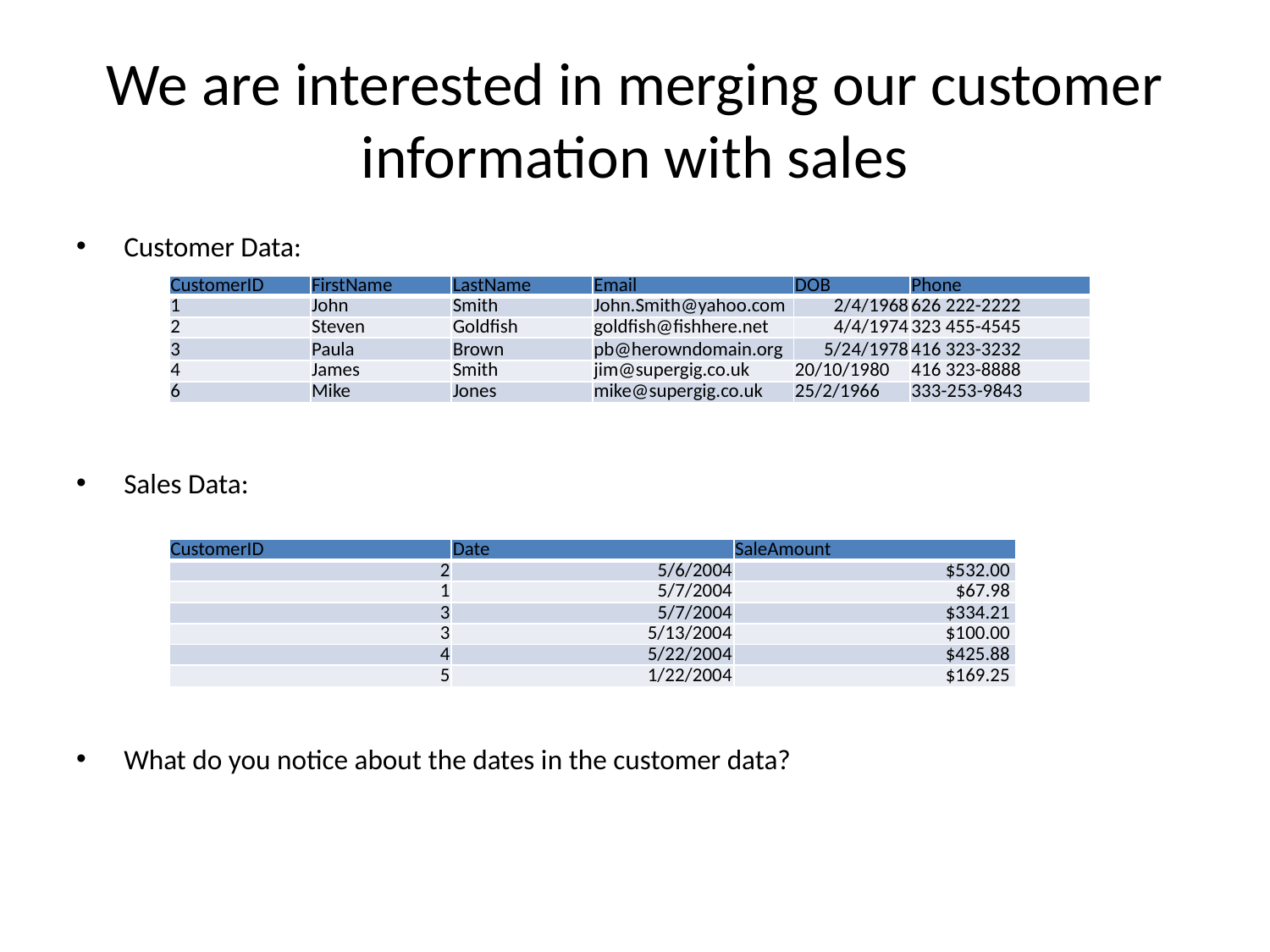

# We are interested in merging our customer information with sales
Customer Data:

Sales Data:

What do you notice about the dates in the customer data?

| CustomerID | FirstName | LastName | Email | DOB | Phone |
| --- | --- | --- | --- | --- | --- |
| 1 | John | Smith | John.Smith@yahoo.com | 2/4/1968 | 626 222-2222 |
| 2 | Steven | Goldfish | goldfish@fishhere.net | 4/4/1974 | 323 455-4545 |
| 3 | Paula | Brown | pb@herowndomain.org | 5/24/1978 | 416 323-3232 |
| 4 | James | Smith | jim@supergig.co.uk | 20/10/1980 | 416 323-8888 |
| 6 | Mike | Jones | mike@supergig.co.uk | 25/2/1966 | 333-253-9843 |
| CustomerID | Date | SaleAmount |
| --- | --- | --- |
| 2 | 5/6/2004 | $532.00 |
| 1 | 5/7/2004 | $67.98 |
| 3 | 5/7/2004 | $334.21 |
| 3 | 5/13/2004 | $100.00 |
| 4 | 5/22/2004 | $425.88 |
| 5 | 1/22/2004 | $169.25 |